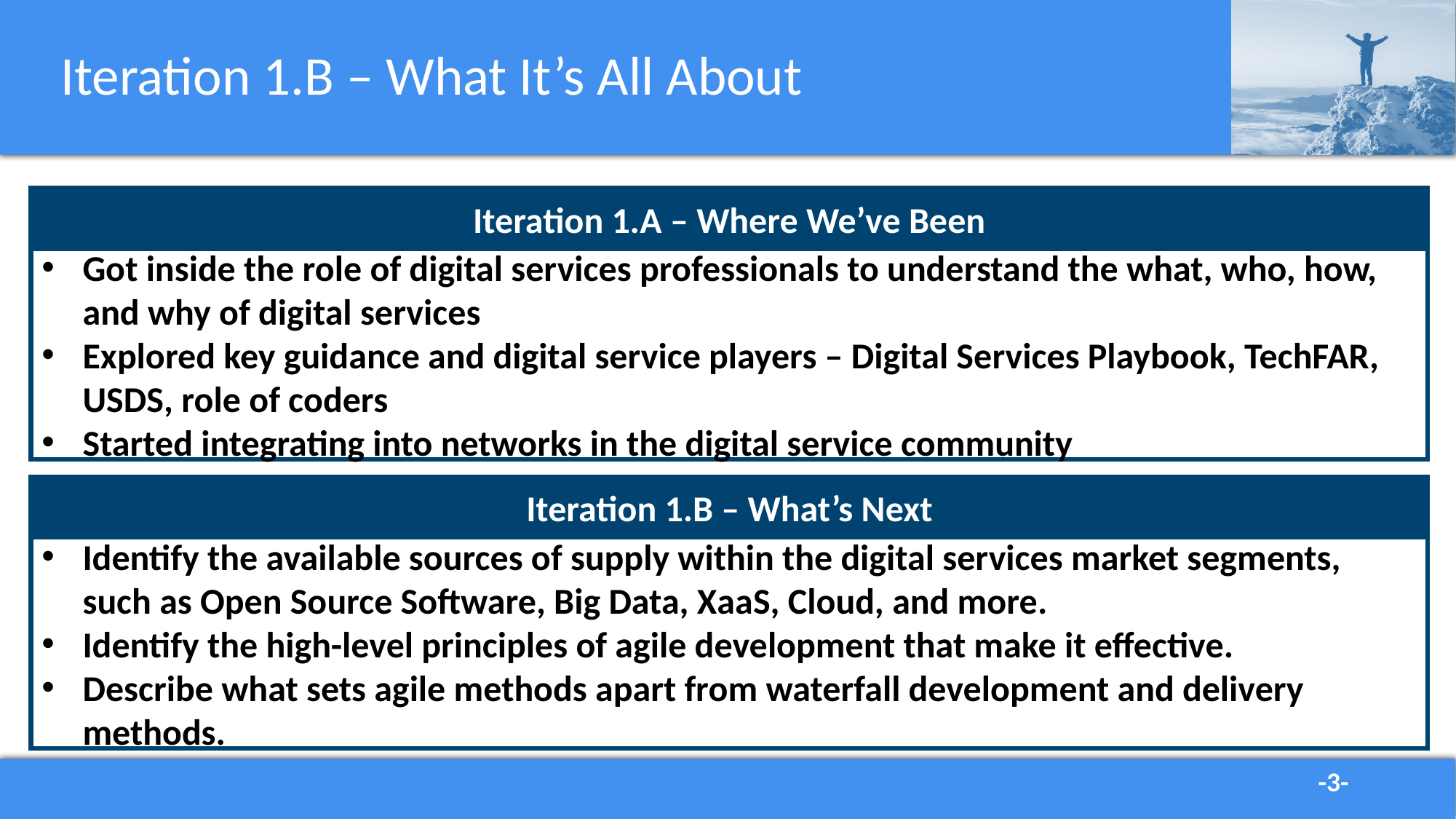

# Iteration 1.B – What It’s All About
Iteration 1.A – Where We’ve Been
Got inside the role of digital services professionals to understand the what, who, how, and why of digital services
Explored key guidance and digital service players – Digital Services Playbook, TechFAR, USDS, role of coders
Started integrating into networks in the digital service community
Iteration 1.B – What’s Next
Identify the available sources of supply within the digital services market segments, such as Open Source Software, Big Data, XaaS, Cloud, and more.
Identify the high-level principles of agile development that make it effective.
Describe what sets agile methods apart from waterfall development and delivery methods.